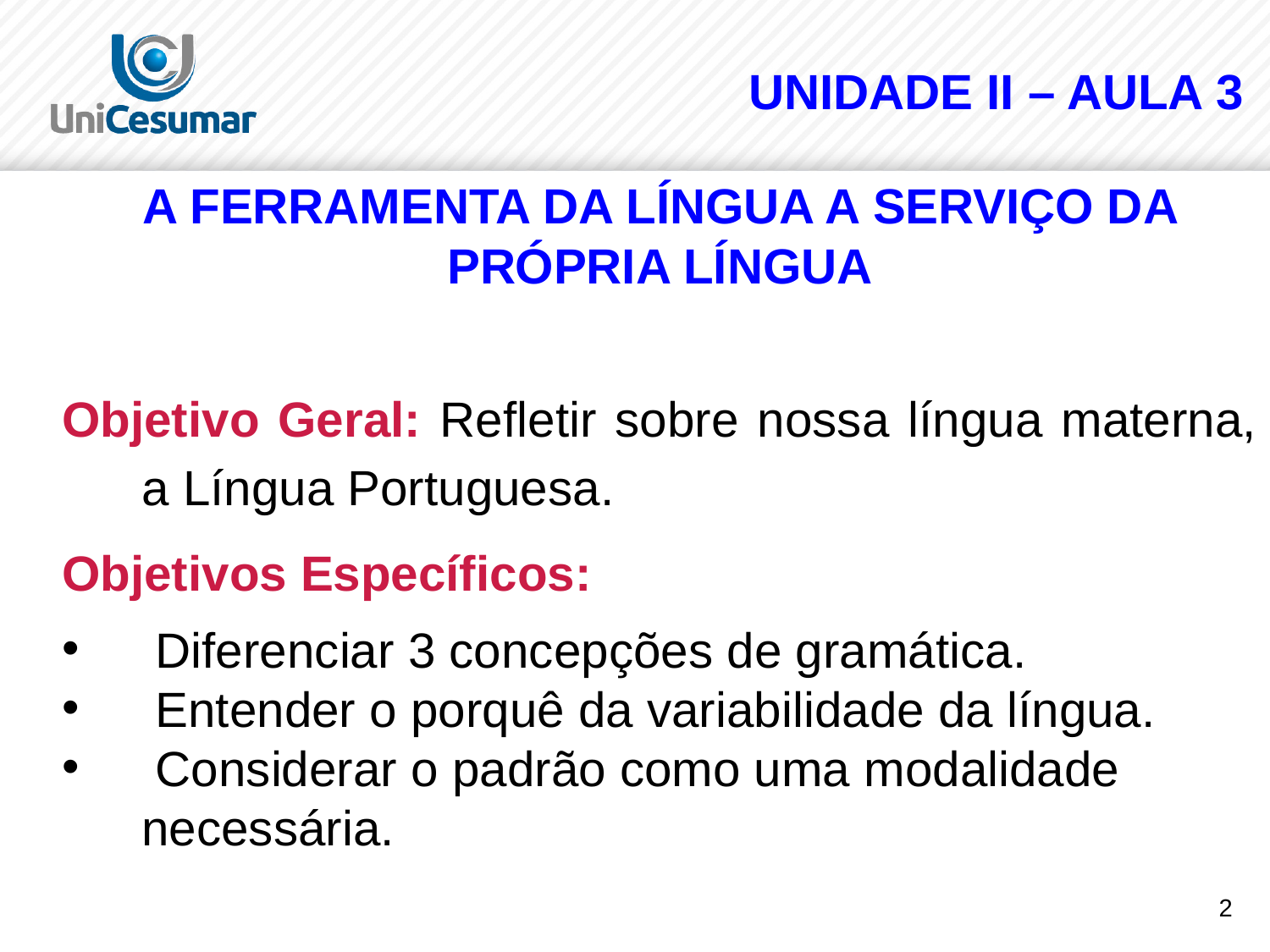

UNIDADE II – AULA 3
A FERRAMENTA DA LÍNGUA A SERVIÇO DA PRÓPRIA LÍNGUA

Objetivo Geral: Refletir sobre nossa língua materna, a Língua Portuguesa.
Objetivos Específicos:
 Diferenciar 3 concepções de gramática.
 Entender o porquê da variabilidade da língua.
 Considerar o padrão como uma modalidade necessária.